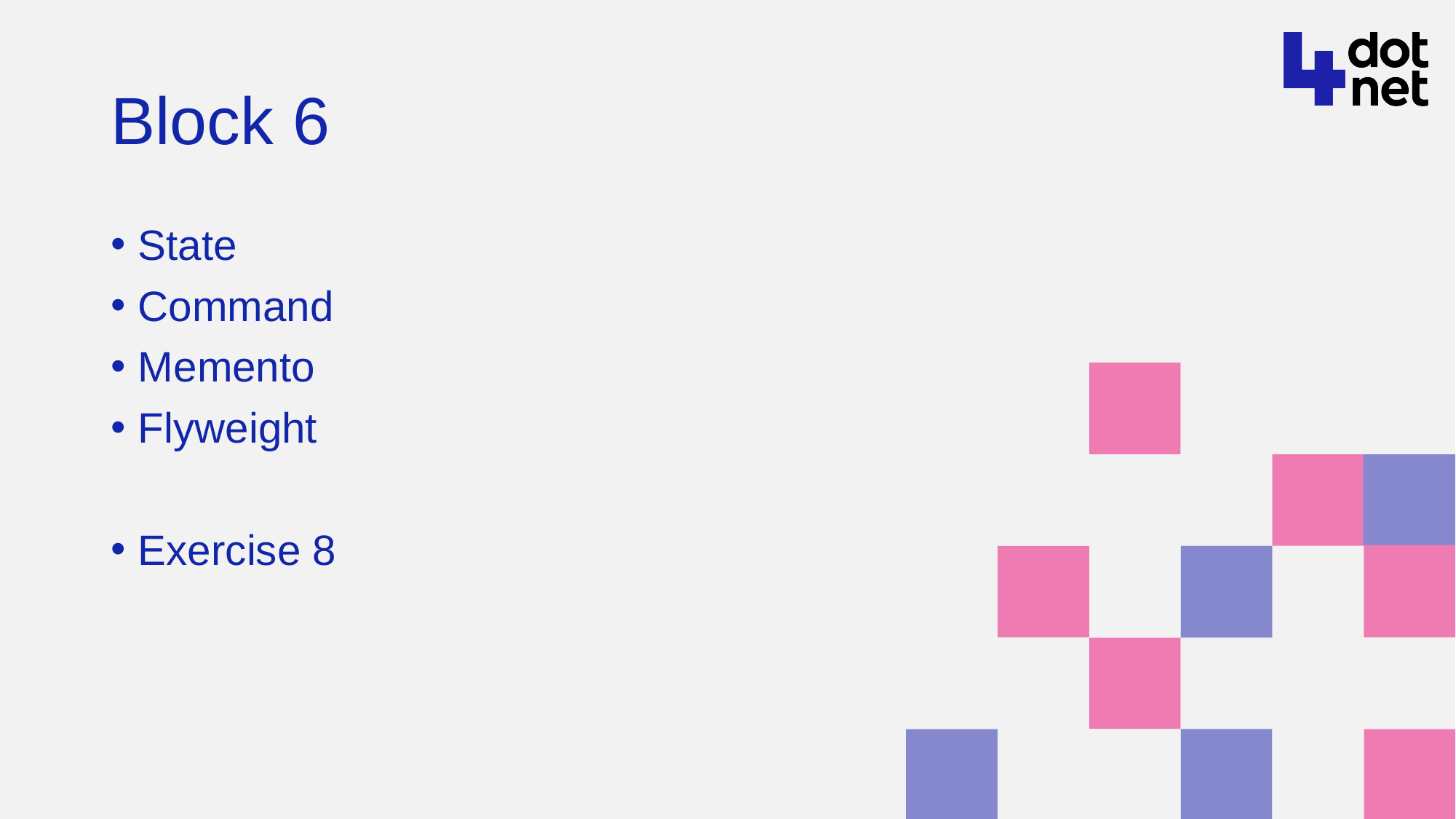

# Block 6
State
Command
Memento
Flyweight

Exercise 8